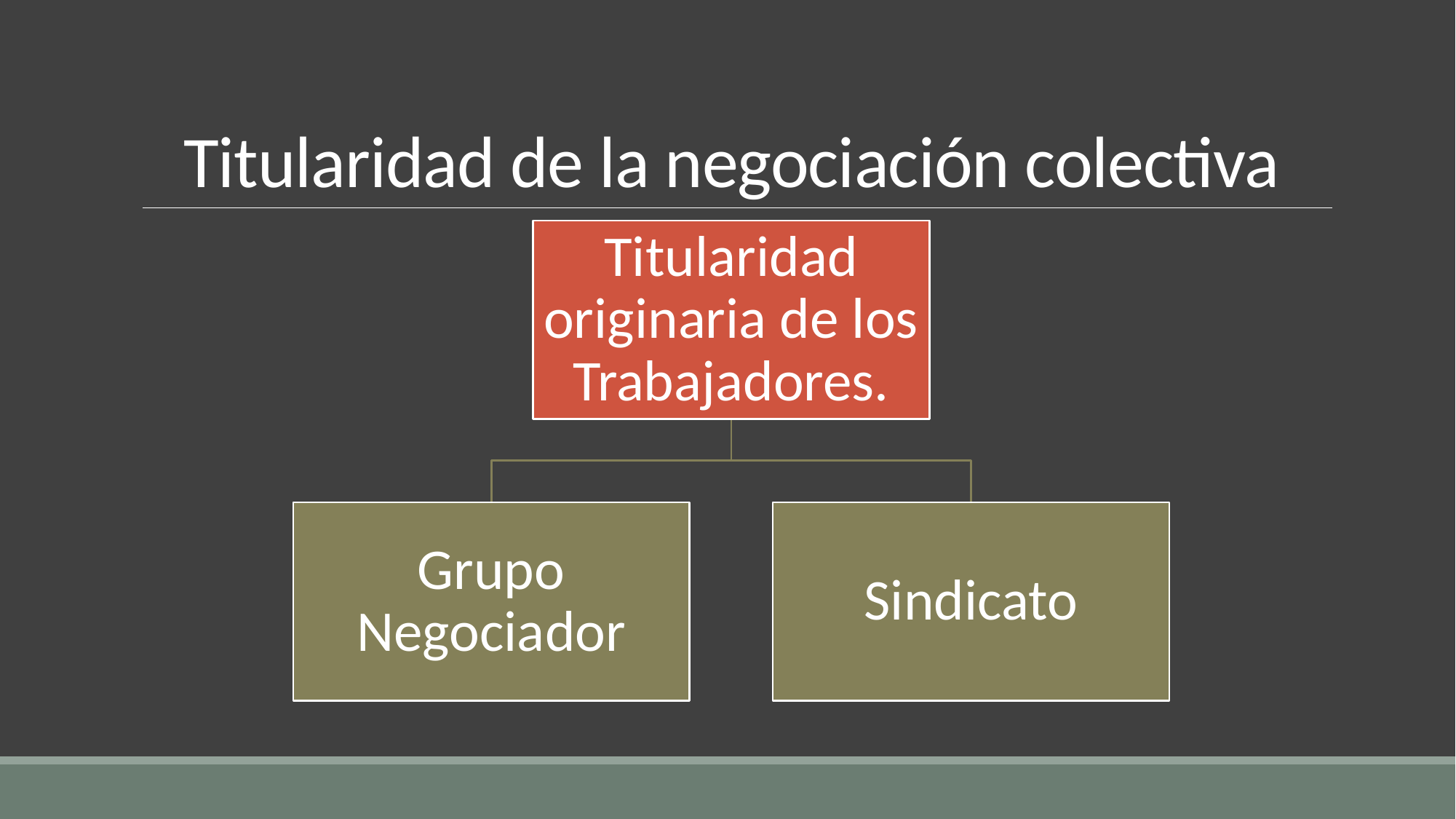

# Titularidad de la negociación colectiva
Titularidad originaria de los Trabajadores.
Grupo Negociador
Sindicato